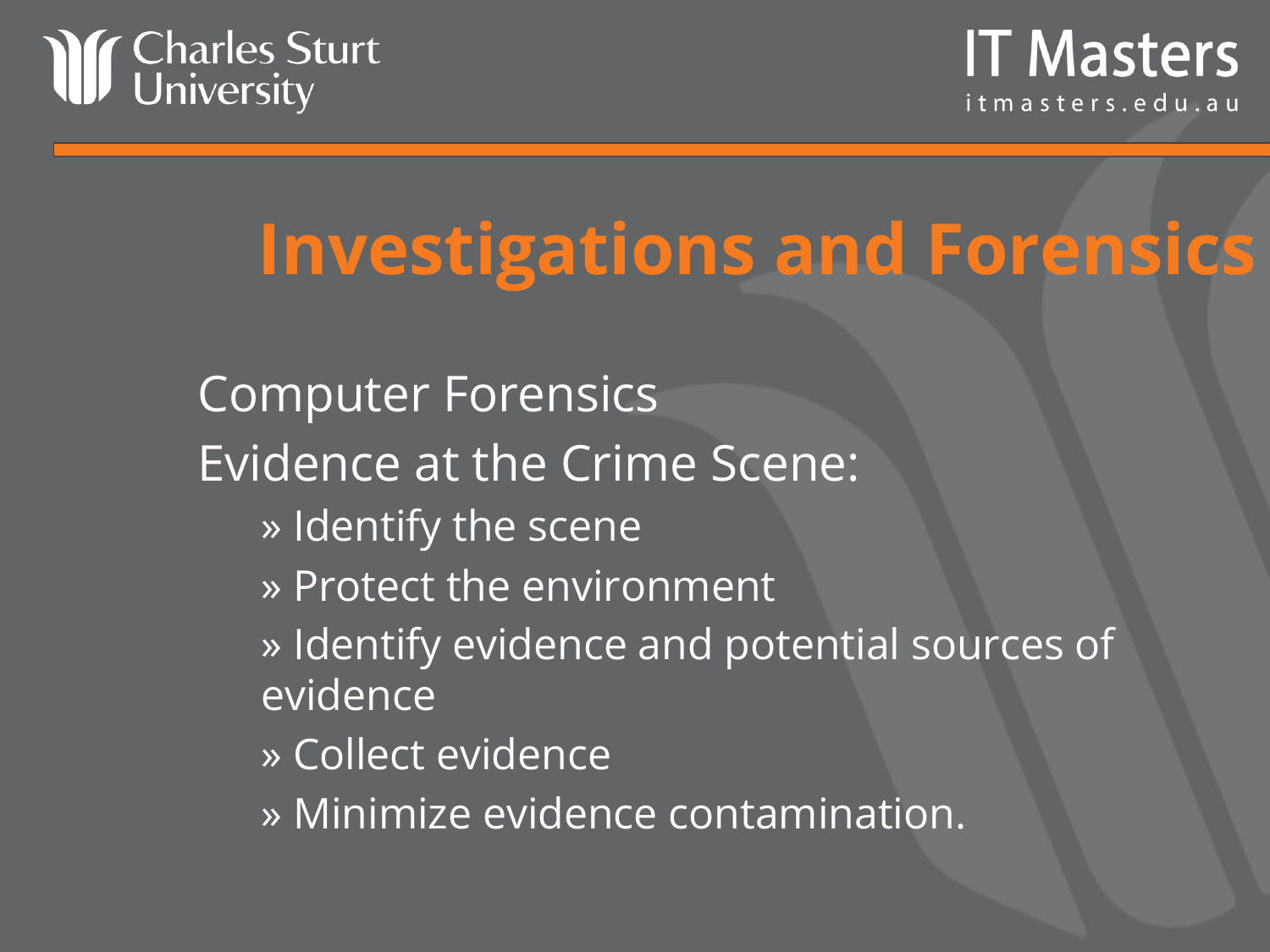

# Investigations and Forensics
Computer Forensics
Evidence at the Crime Scene:
» Identify the scene
» Protect the environment
» Identify evidence and potential sources of evidence
» Collect evidence
» Minimize evidence contamination.